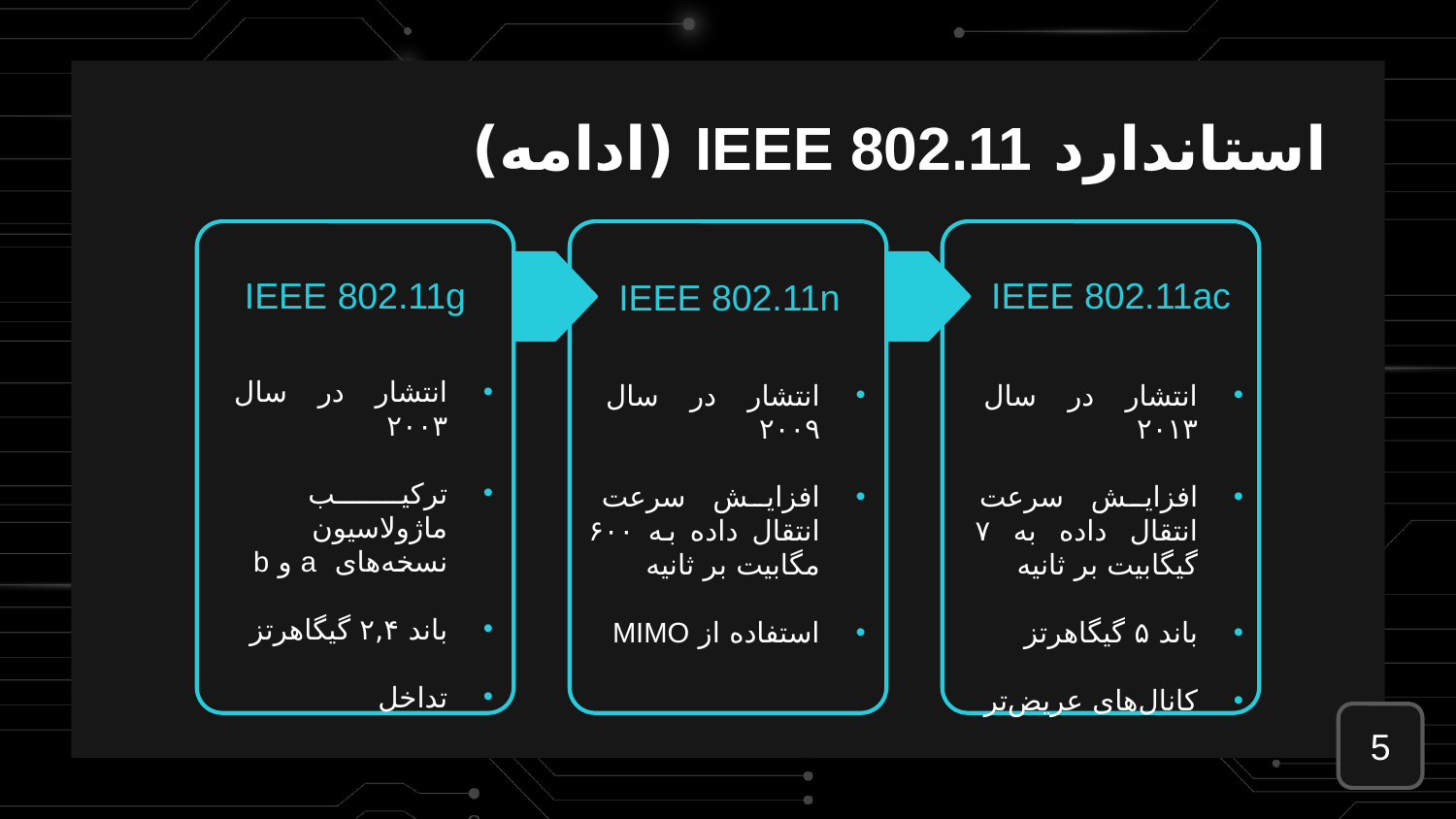

استاندارد IEEE 802.11 (ادامه)

IEEE 802.11ac
انتشار در سال ۲۰۱۳

افزایش سرعت انتقال داده به ۷ گیگابیت بر ثانیه

باند ۵ گیگاهرتز

کانال‌های عریض‌تر

IEEE 802.11g
انتشار در سال ۲۰۰۳

ترکیــــــــب ماژولاسیون نسخه‌های  a و b

باند ۲,۴ گیگاهرتز

تداخل

IEEE 802.11n
انتشار در سال ۲۰۰۹

افزایش سرعت انتقال داده به ۶۰۰ مگابیت بر ثانیه

استفاده از MIMO

5